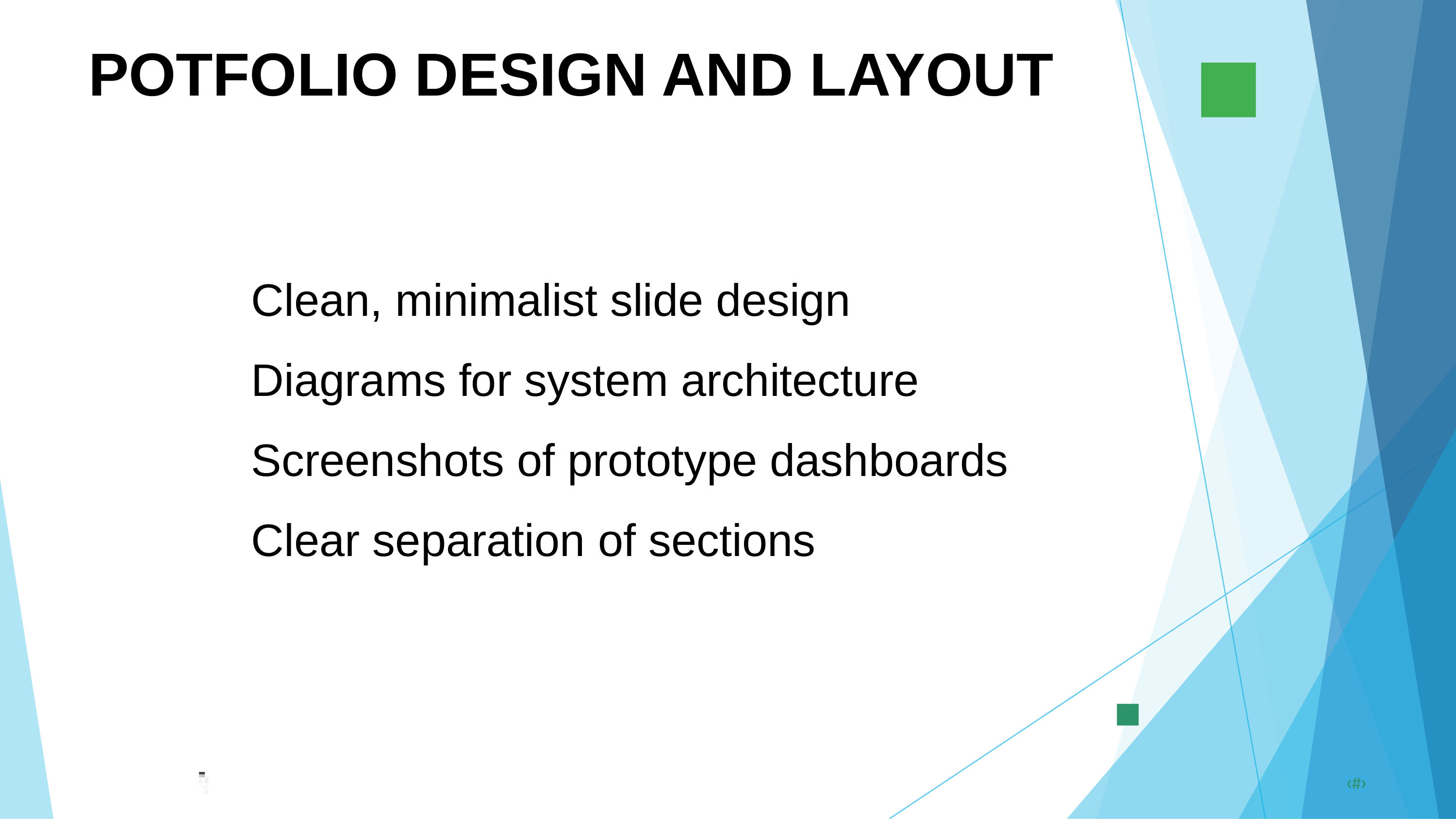

POTFOLIO DESIGN AND LAYOUT

Clean, minimalist slide design

Diagrams for system architecture

Screenshots of prototype dashboards

Clear separation of sections

‹#›